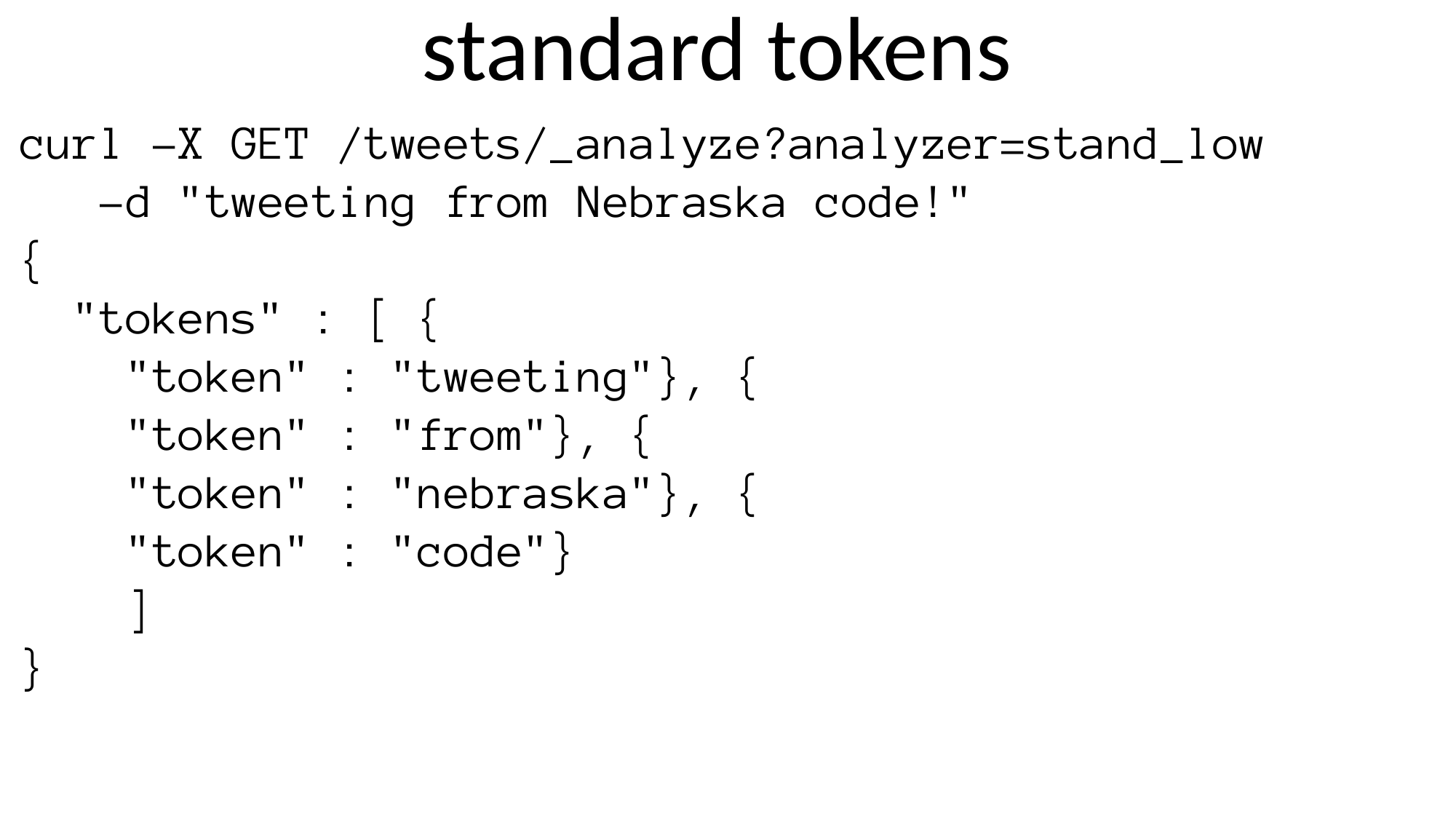

standard tokens
|  |
| --- |
curl -X GET /tweets/_analyze?analyzer=stand_low
   -d "tweeting from Nebraska code!"
{
  "tokens" : [ {
    "token" : "tweeting"}, {
    "token" : "from"}, {
    "token" : "nebraska"}, {
    "token" : "code"}
	]
}